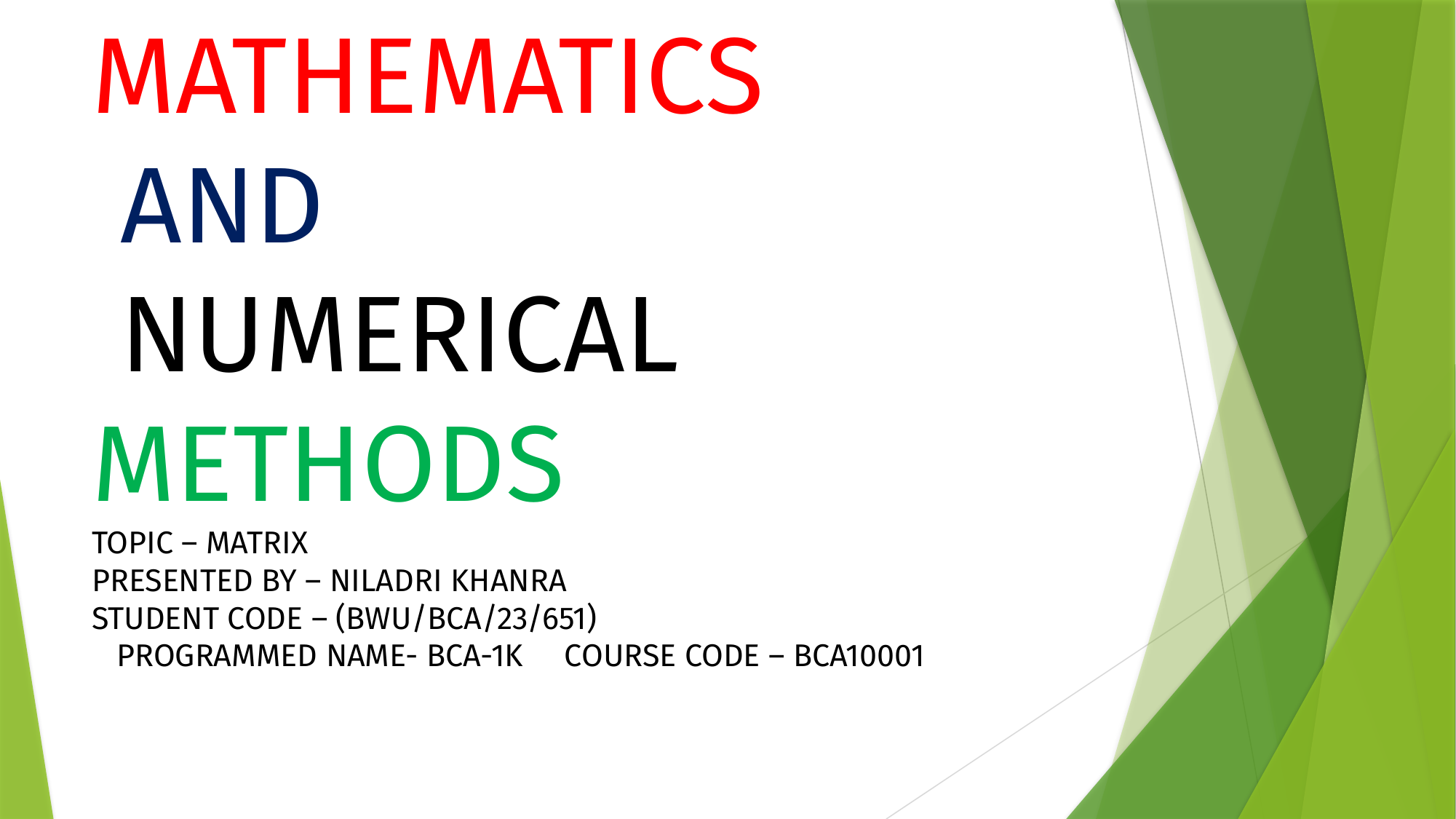

# MATHEMATICS AND NUMERICAL METHODS TOPIC – MATRIX PRESENTED BY – NILADRI KHANRA STUDENT CODE – (BWU/BCA/23/651) PROGRAMMED NAME- BCA-1K     COURSE CODE – BCA10001